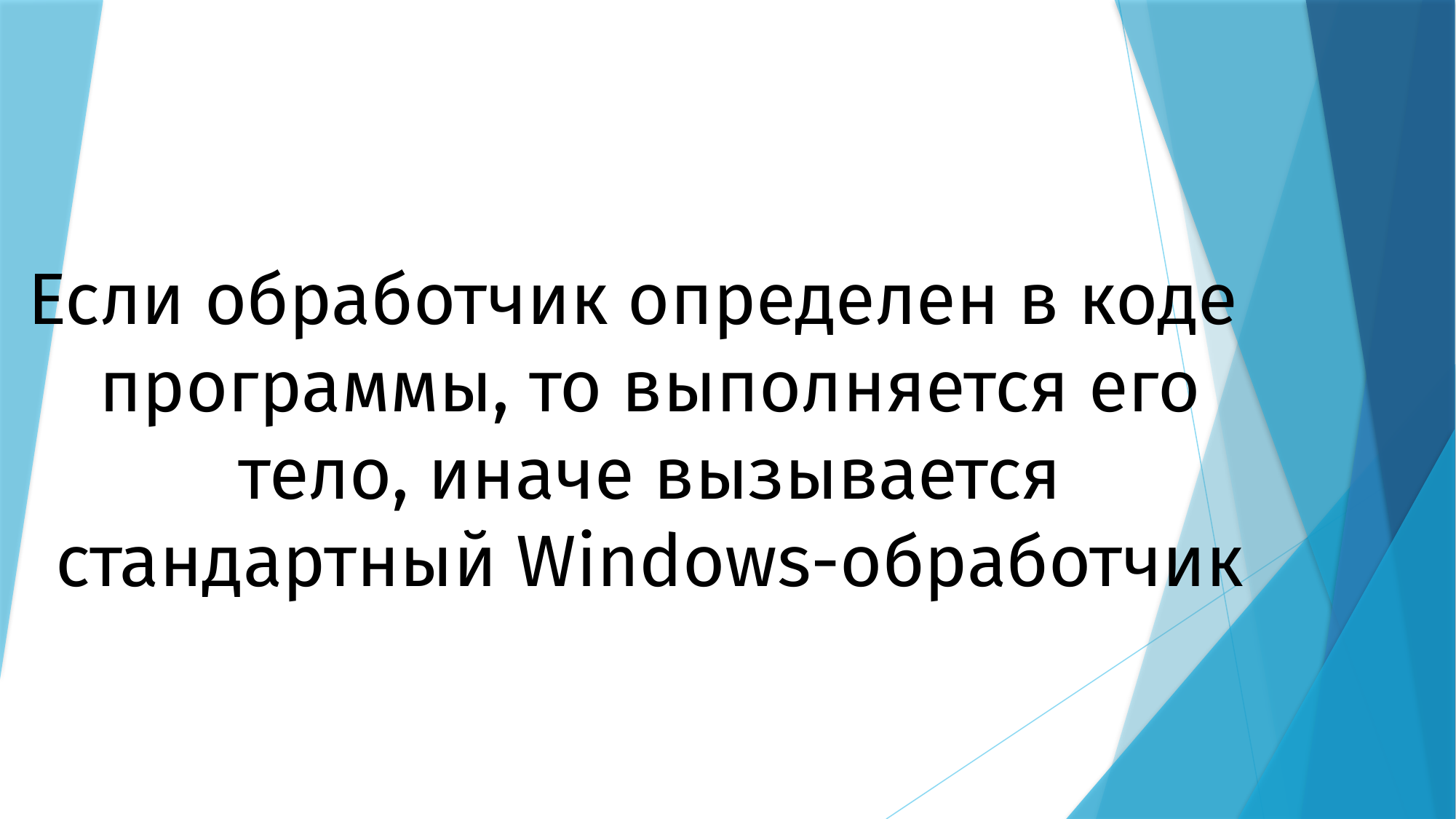

Если обработчик определен в коде программы, то выполняется его тело, иначе вызывается стандартный Windows-обработчик